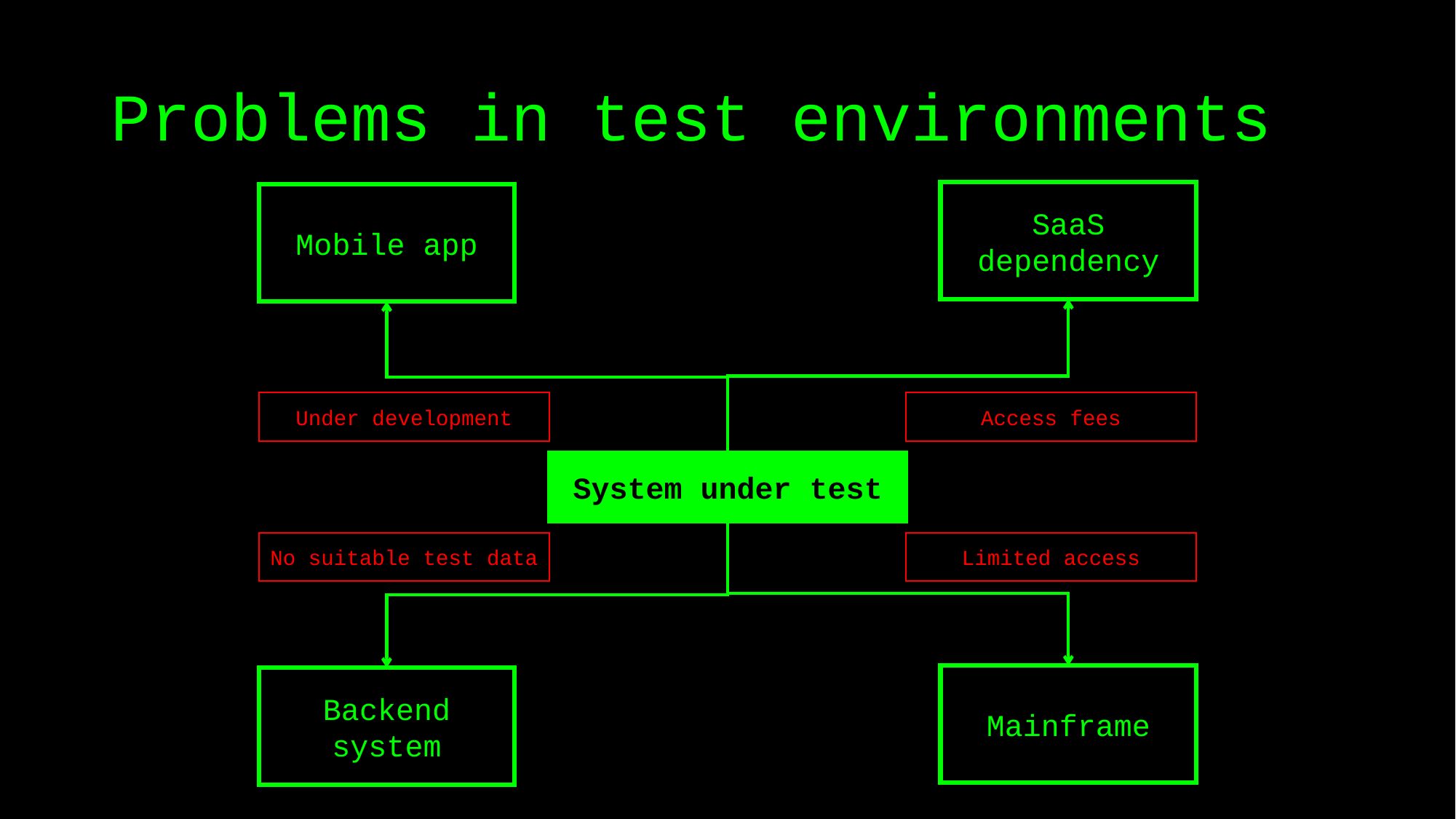

# Problems in test environments
SaaS dependency
Mobile app
Under development
Access fees
System under test
No suitable test data
Limited access
Mainframe
Backend system